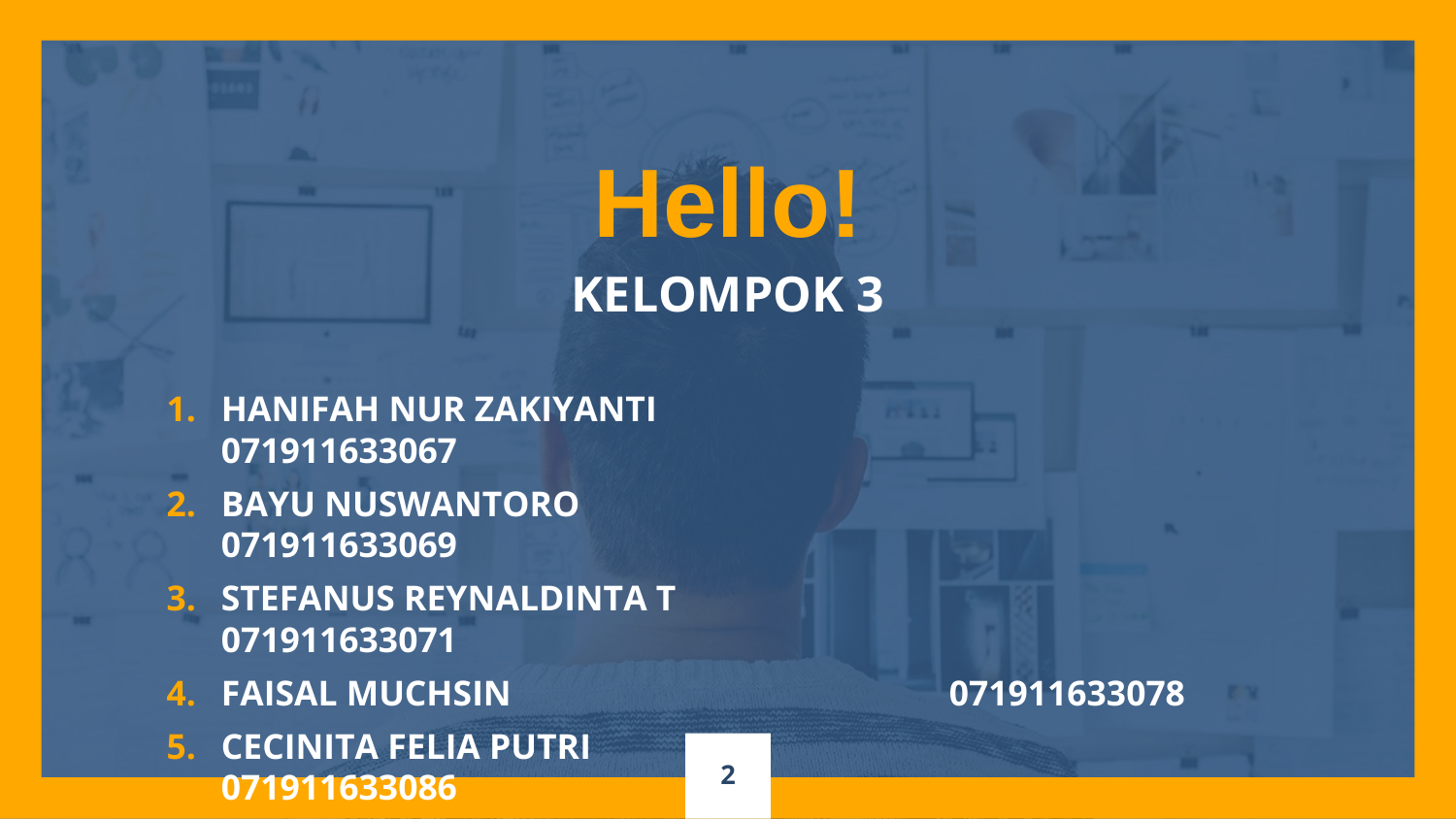

Hello!
KELOMPOK 3

HANIFAH NUR ZAKIYANTI 			071911633067
BAYU NUSWANTORO				071911633069
STEFANUS REYNALDINTA T			071911633071
FAISAL MUCHSIN				071911633078
CECINITA FELIA PUTRI				071911633086
2